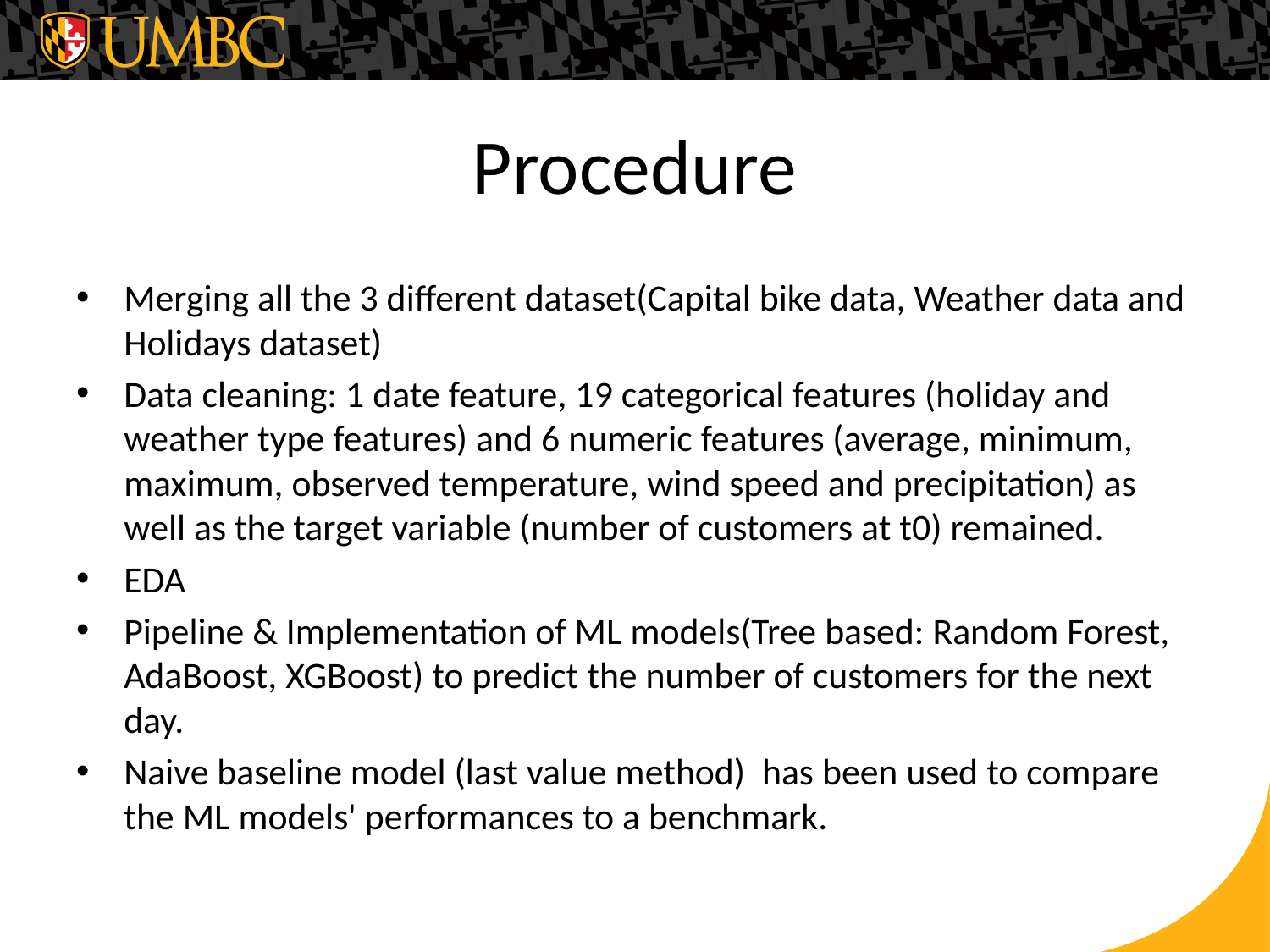

# Procedure
Merging all the 3 different dataset(Capital bike data, Weather data and Holidays dataset)
Data cleaning: 1 date feature, 19 categorical features (holiday and weather type features) and 6 numeric features (average, minimum, maximum, observed temperature, wind speed and precipitation) as well as the target variable (number of customers at t0) remained.
EDA
Pipeline & Implementation of ML models(Tree based: Random Forest, AdaBoost, XGBoost) to predict the number of customers for the next day.
Naive baseline model (last value method)  has been used to compare the ML models' performances to a benchmark.